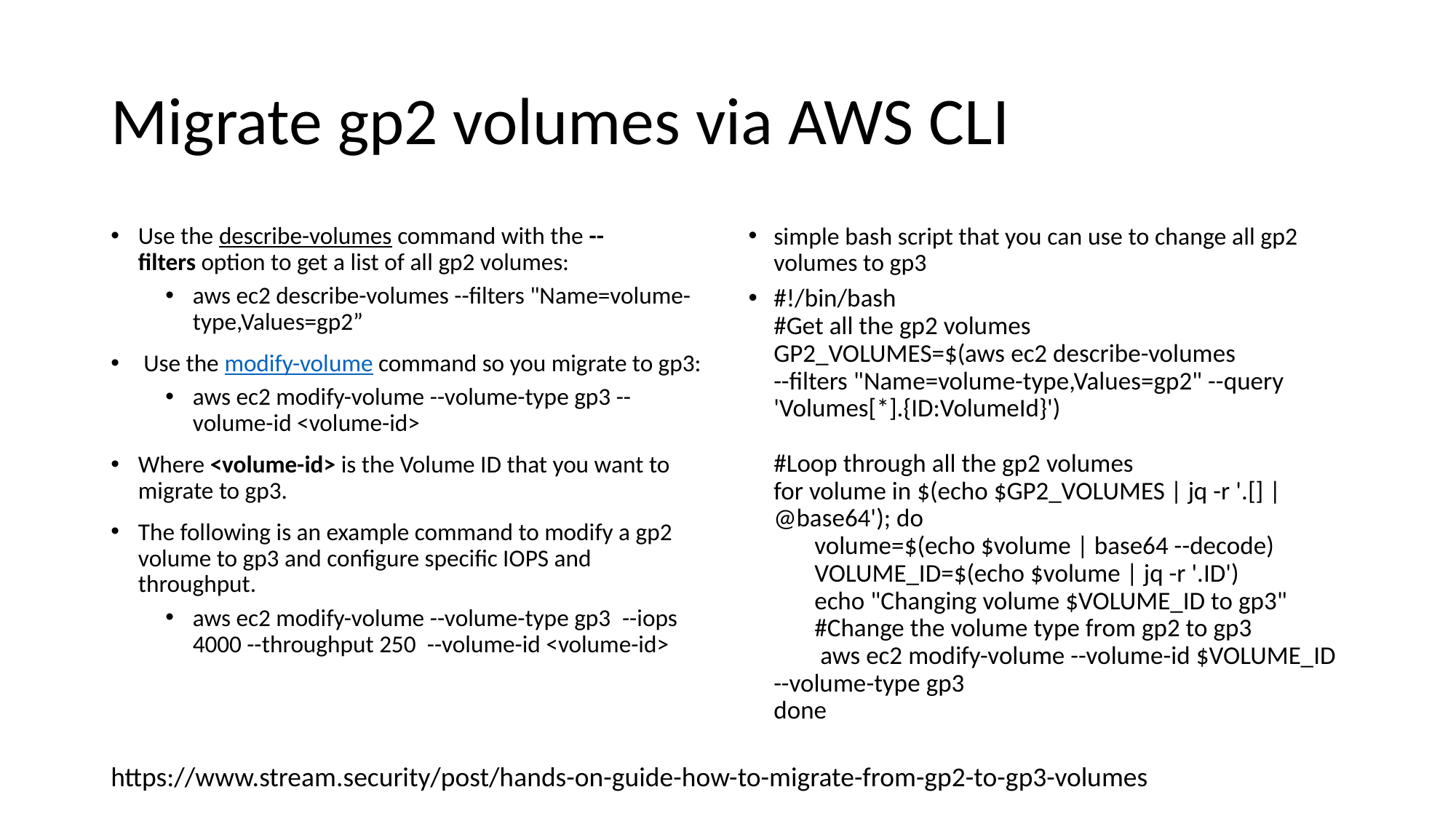

# Migrate gp2 volumes via AWS CLI
Use the describe-volumes command with the --filters option to get a list of all gp2 volumes:
aws ec2 describe-volumes --filters "Name=volume-type,Values=gp2”
 Use the modify-volume command so you migrate to gp3:
aws ec2 modify-volume --volume-type gp3 --volume-id <volume-id>
Where <volume-id> is the Volume ID that you want to migrate to gp3.
The following is an example command to modify a gp2 volume to gp3 and configure specific IOPS and throughput.
aws ec2 modify-volume --volume-type gp3  --iops 4000 --throughput 250  --volume-id <volume-id>
simple bash script that you can use to change all gp2 volumes to gp3
#!/bin/bash
#Get all the gp2 volumes
GP2_VOLUMES=$(aws ec2 describe-volumes
--filters "Name=volume-type,Values=gp2" --query 'Volumes[*].{ID:VolumeId}')
#Loop through all the gp2 volumes
for volume in $(echo $GP2_VOLUMES | jq -r '.[] | @base64'); do
       volume=$(echo $volume | base64 --decode)
       VOLUME_ID=$(echo $volume | jq -r '.ID')
       echo "Changing volume $VOLUME_ID to gp3"
       #Change the volume type from gp2 to gp3
        aws ec2 modify-volume --volume-id $VOLUME_ID --volume-type gp3
done
https://www.stream.security/post/hands-on-guide-how-to-migrate-from-gp2-to-gp3-volumes